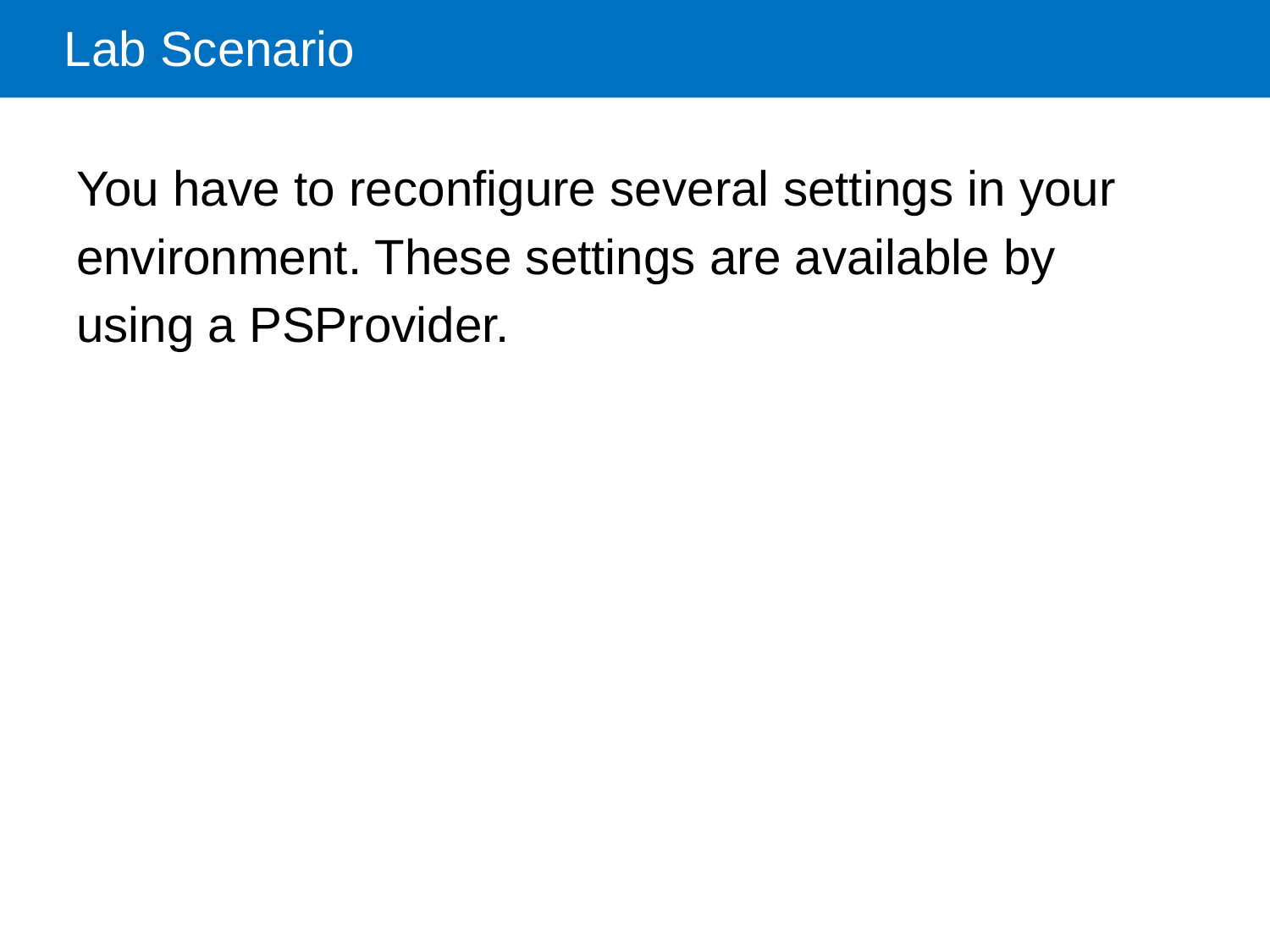

# Lab Scenario
You have to reconfigure several settings in your environment. These settings are available by using a PSProvider.